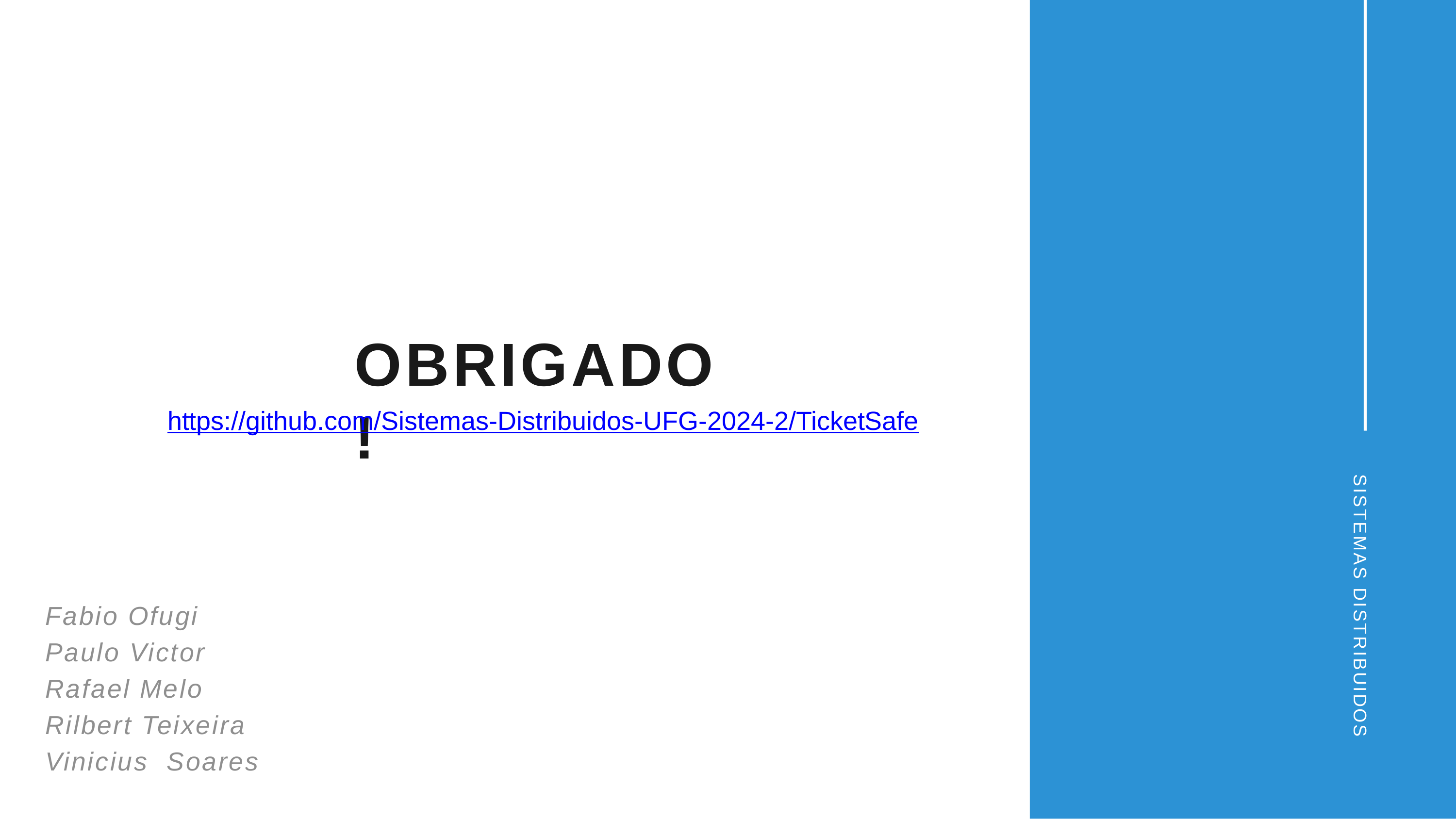

OBRIGADO!
https://github.com/Sistemas-Distribuidos-UFG-2024-2/TicketSafe
SISTEMAS DISTRIBUIDOS
Fabio Ofugi
Paulo Victor
Rafael Melo
Rilbert Teixeira
Vinicius  Soares